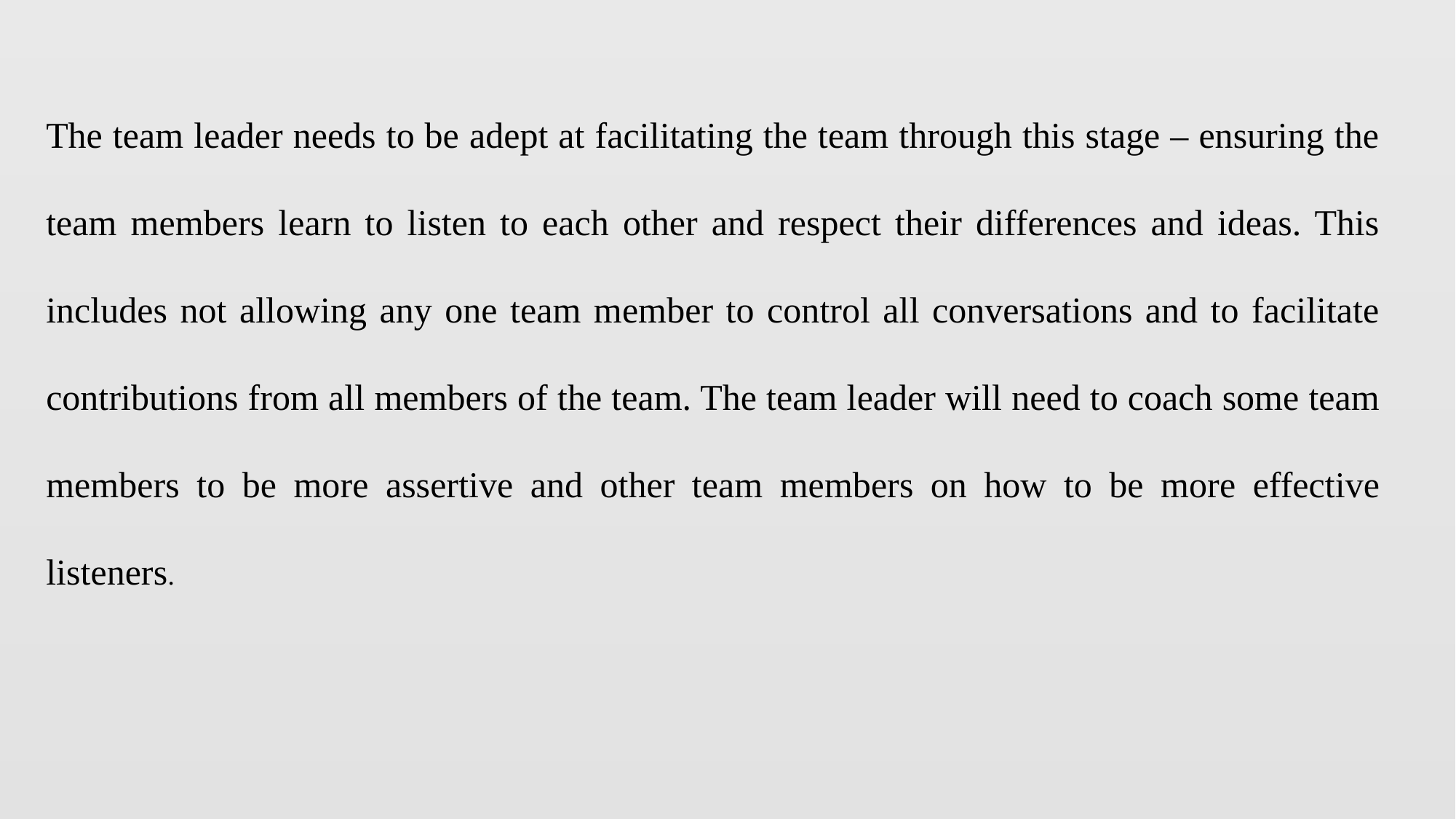

The team leader needs to be adept at facilitating the team through this stage – ensuring the team members learn to listen to each other and respect their differences and ideas. This includes not allowing any one team member to control all conversations and to facilitate contributions from all members of the team. The team leader will need to coach some team members to be more assertive and other team members on how to be more effective listeners.